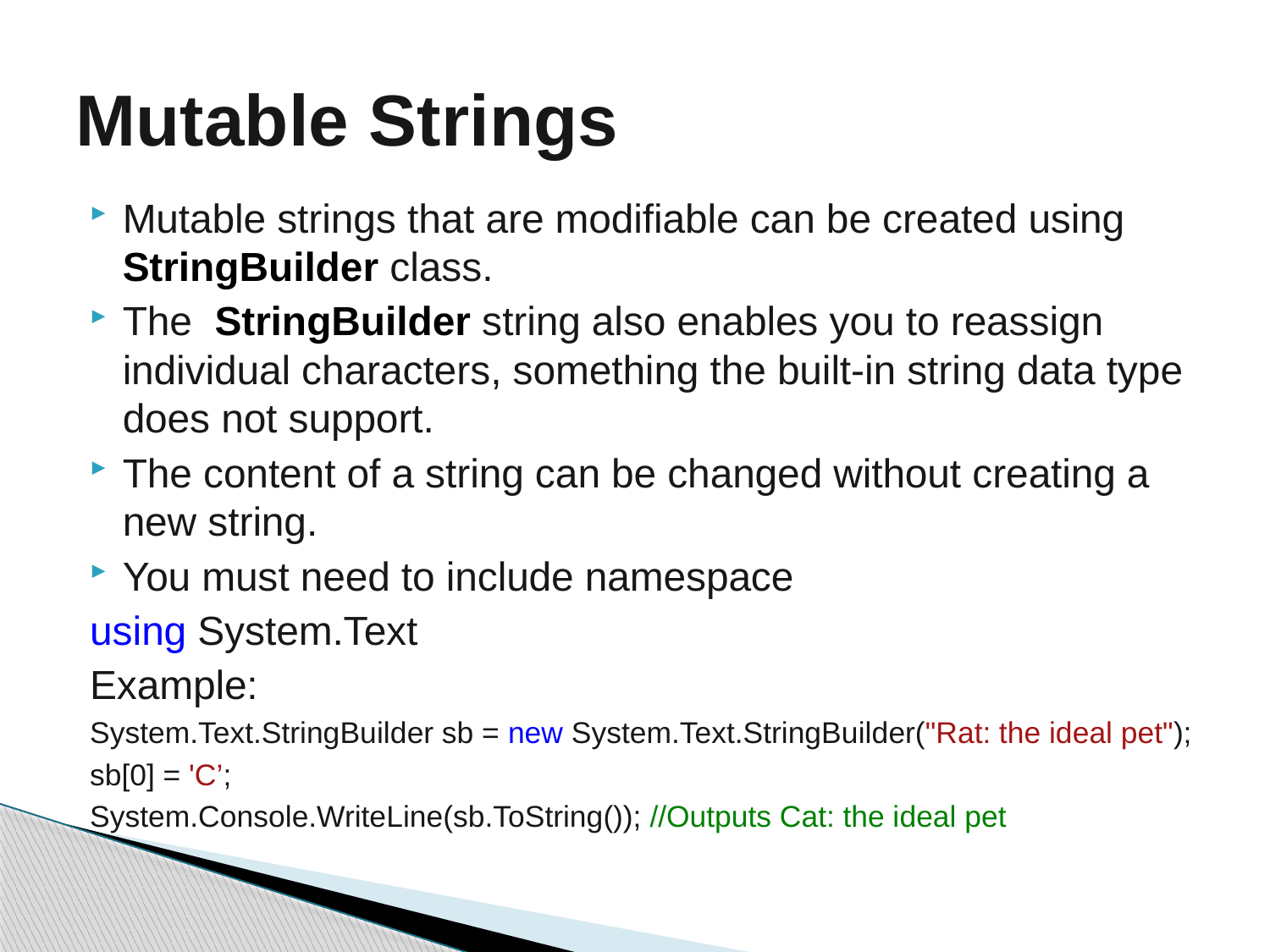

# Mutable Strings
Mutable strings that are modifiable can be created using StringBuilder class.
The  StringBuilder string also enables you to reassign individual characters, something the built-in string data type does not support.
The content of a string can be changed without creating a new string.
You must need to include namespace
	using System.Text
Example:
System.Text.StringBuilder sb = new System.Text.StringBuilder("Rat: the ideal pet");
sb[0] = 'C’;
System.Console.WriteLine(sb.ToString()); //Outputs Cat: the ideal pet